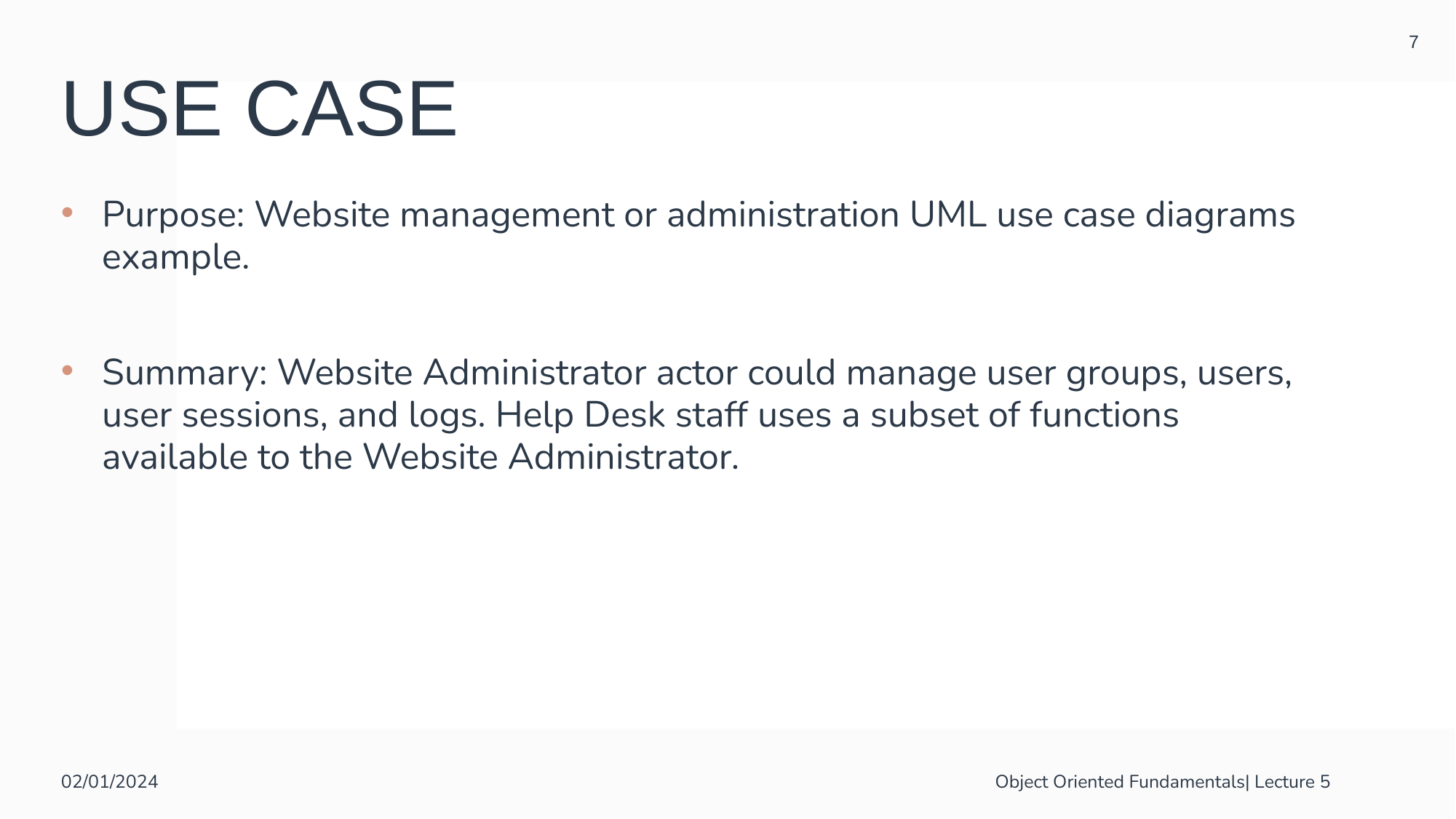

7
# USE CASE
Purpose: Website management or administration UML use case diagrams example.

Summary: Website Administrator actor could manage user groups, users, user sessions, and logs. Help Desk staff uses a subset of functions available to the Website Administrator.
02/01/2024
Object Oriented Fundamentals| Lecture 5